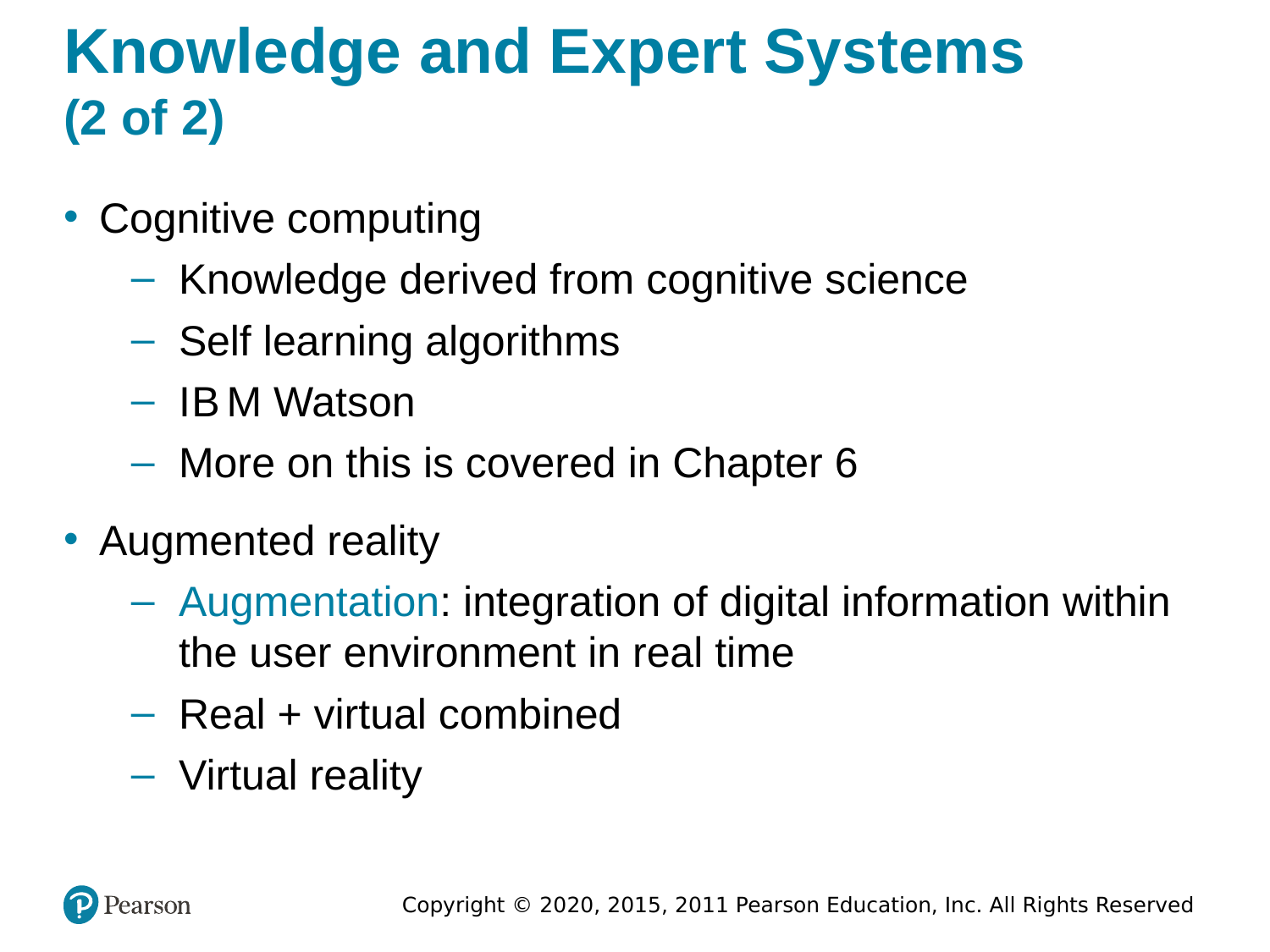

# Knowledge and Expert Systems        (2 of 2)
Cognitive computing
Knowledge derived from cognitive science
Self learning algorithms
I B M Watson
More on this is covered in Chapter 6
Augmented reality
Augmentation: integration of digital information within the user environment in real time
Real + virtual combined
Virtual reality